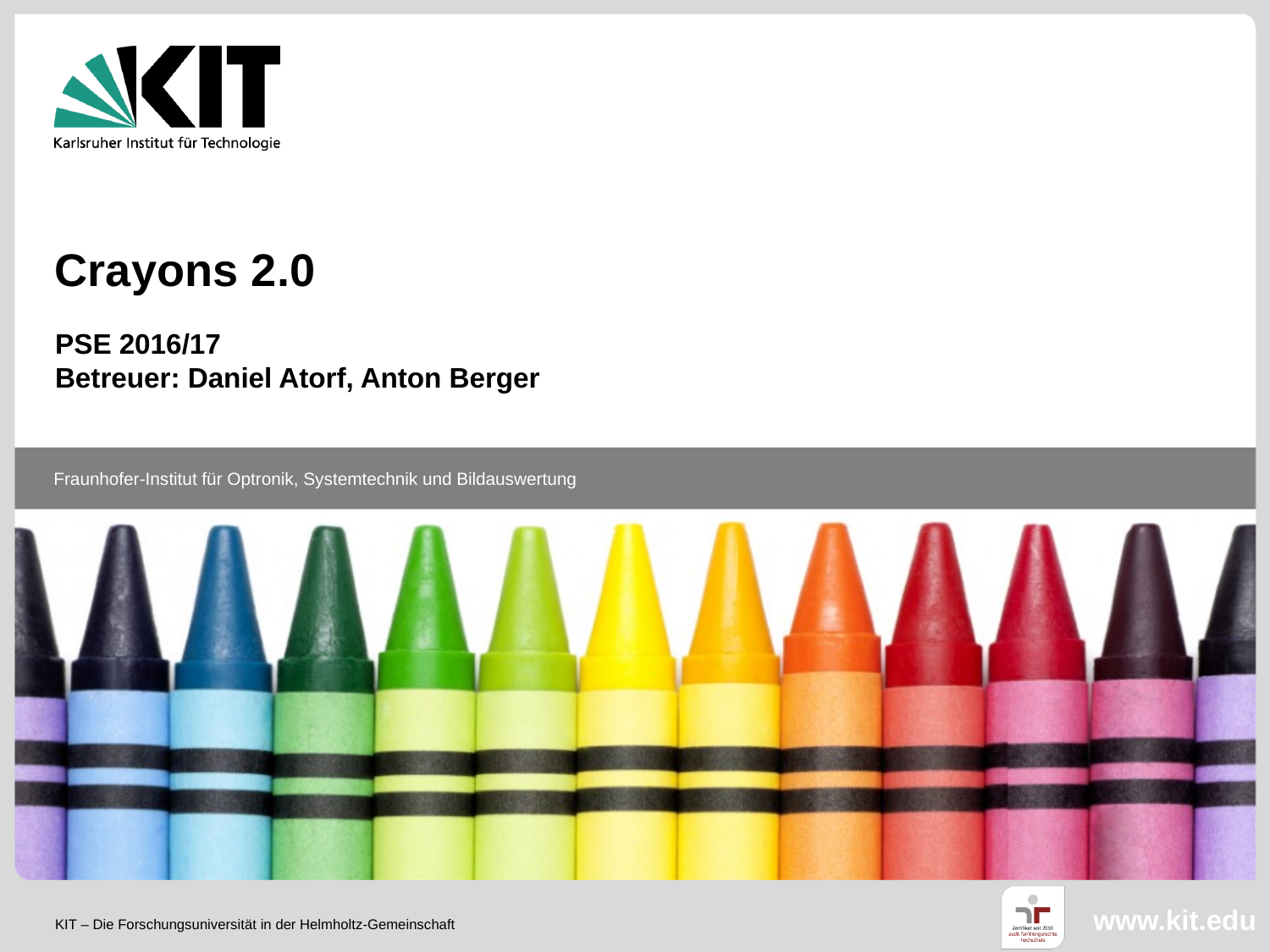

Crayons 2.0
PSE 2016/17
Betreuer: Daniel Atorf, Anton Berger